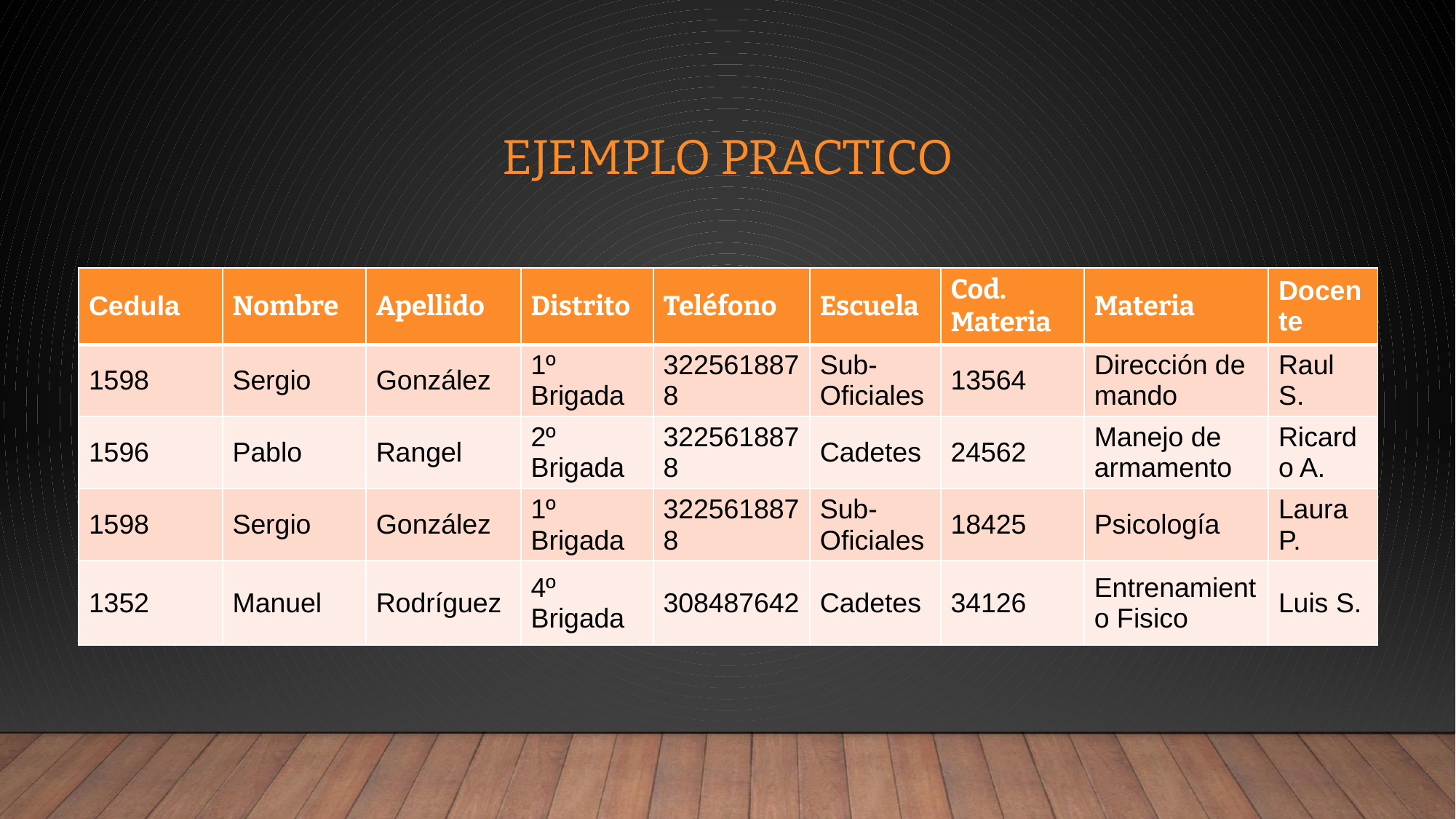

# EJEMPLO PRACTICO
| Cedula | Nombre | Apellido | Distrito | Teléfono | Escuela | Cod. Materia | Materia | Docente |
| --- | --- | --- | --- | --- | --- | --- | --- | --- |
| 1598 | Sergio | González | 1º Brigada | 3225618878 | Sub-Oficiales | 13564 | Dirección de mando | Raul S. |
| 1596 | Pablo | Rangel | 2º Brigada | 3225618878 | Cadetes | 24562 | Manejo de armamento | Ricardo A. |
| 1598 | Sergio | González | 1º Brigada | 3225618878 | Sub-Oficiales | 18425 | Psicología | Laura P. |
| 1352 | Manuel | Rodríguez | 4º Brigada | 308487642 | Cadetes | 34126 | Entrenamiento Fisico | Luis S. |